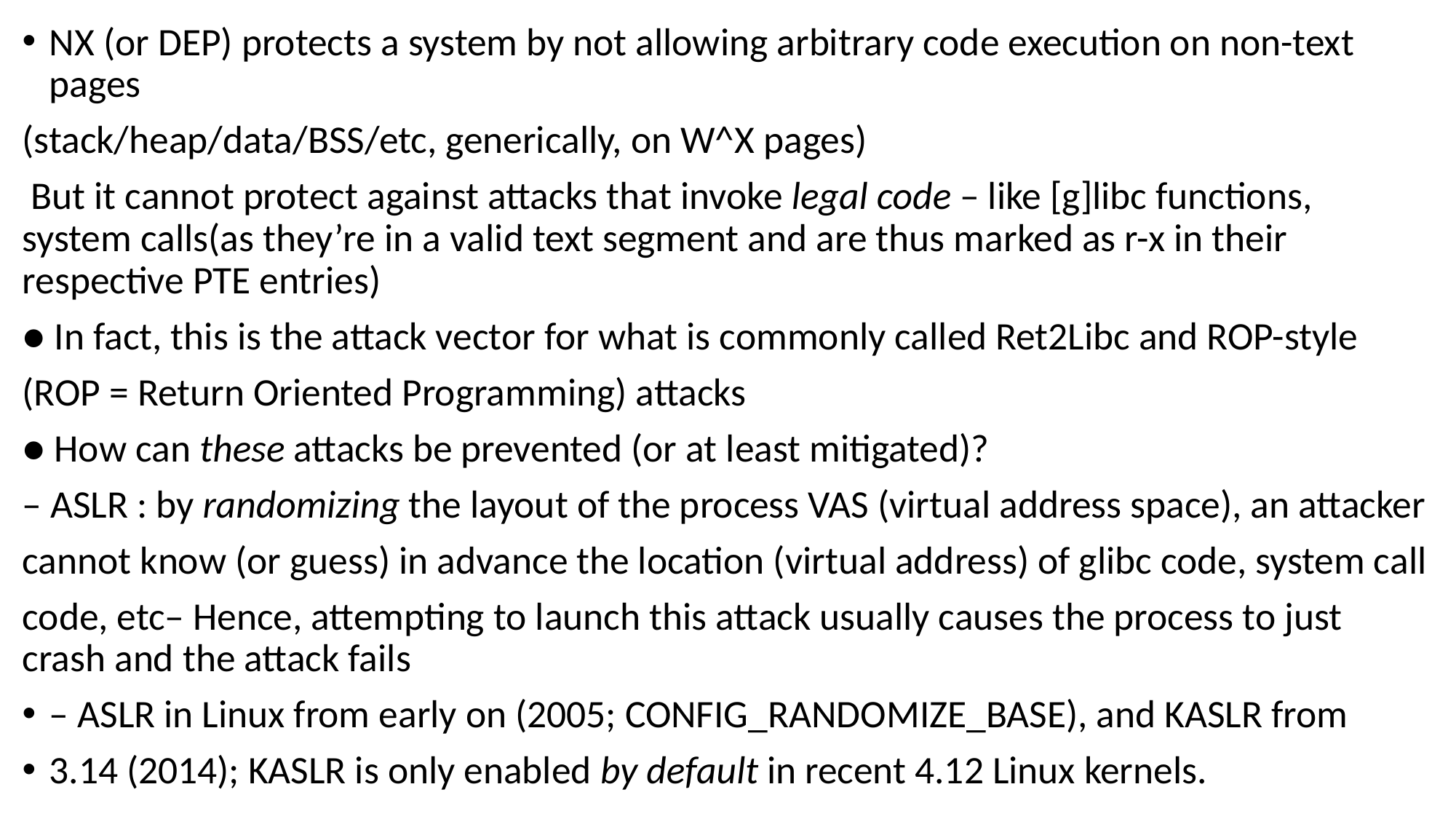

NX (or DEP) protects a system by not allowing arbitrary code execution on non-text pages
(stack/heap/data/BSS/etc, generically, on W^X pages)
 But it cannot protect against attacks that invoke legal code – like [g]libc functions, system calls(as they’re in a valid text segment and are thus marked as r-x in their respective PTE entries)
● In fact, this is the attack vector for what is commonly called Ret2Libc and ROP-style
(ROP = Return Oriented Programming) attacks
● How can these attacks be prevented (or at least mitigated)?
– ASLR : by randomizing the layout of the process VAS (virtual address space), an attacker
cannot know (or guess) in advance the location (virtual address) of glibc code, system call
code, etc– Hence, attempting to launch this attack usually causes the process to just crash and the attack fails
– ASLR in Linux from early on (2005; CONFIG_RANDOMIZE_BASE), and KASLR from
3.14 (2014); KASLR is only enabled by default in recent 4.12 Linux kernels.